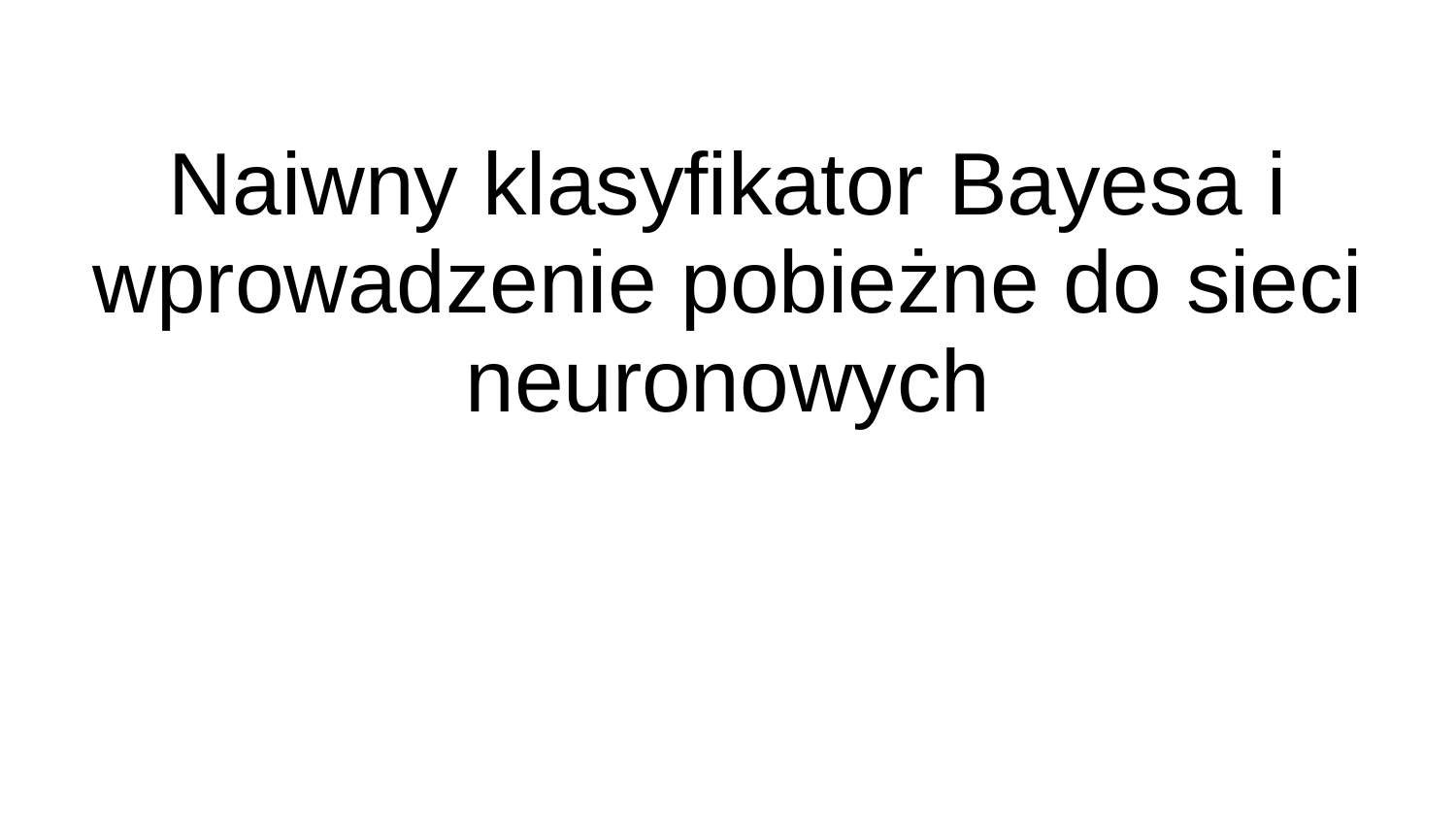

# Naiwny klasyfikator Bayesa i wprowadzenie pobieżne do sieci neuronowych